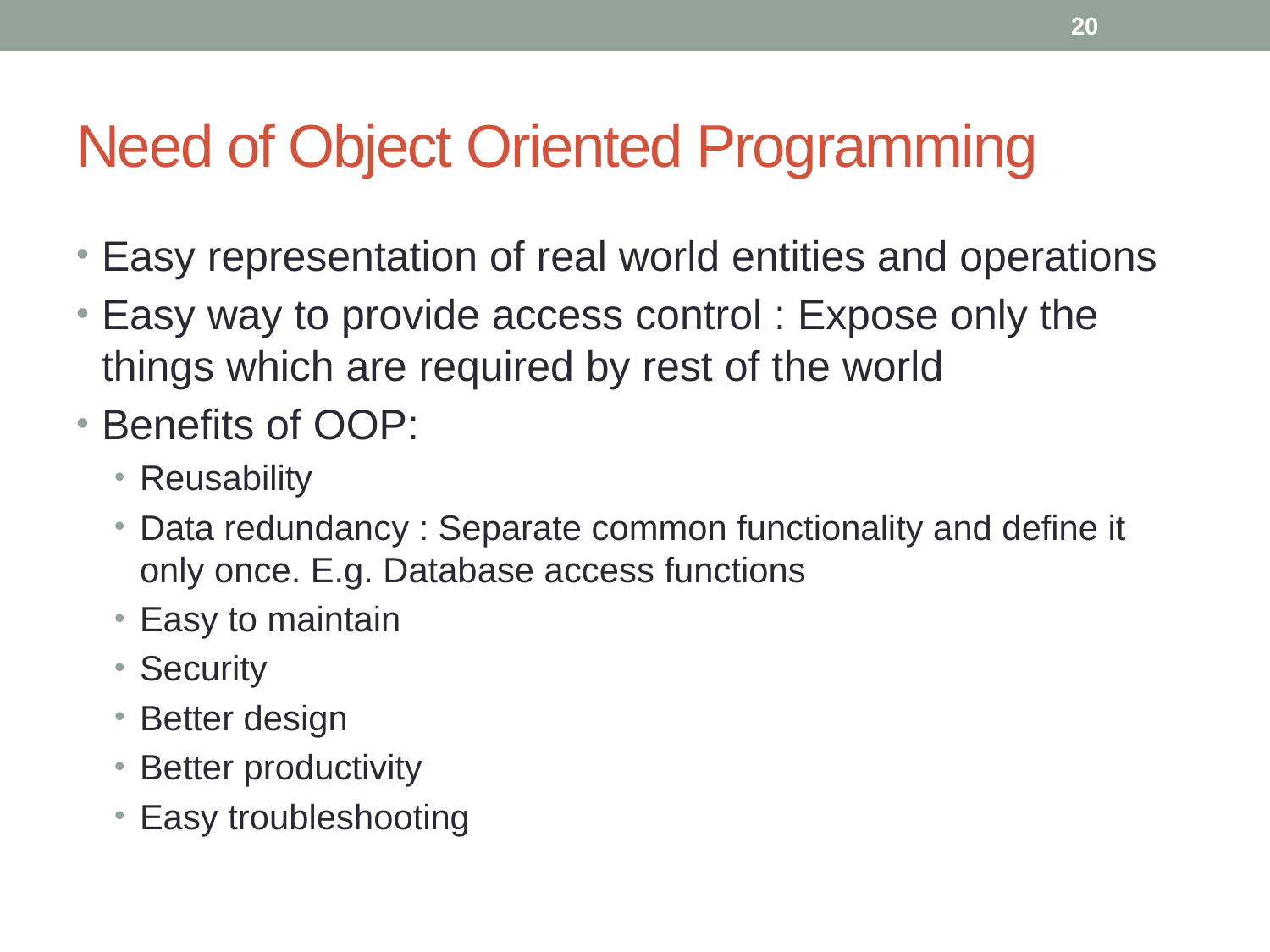

20
# Need of Object Oriented Programming
Easy representation of real world entities and operations
Easy way to provide access control : Expose only the things which are required by rest of the world
Benefits of OOP:
Reusability
Data redundancy : Separate common functionality and define it only once. E.g. Database access functions
Easy to maintain
Security
Better design
Better productivity
Easy troubleshooting